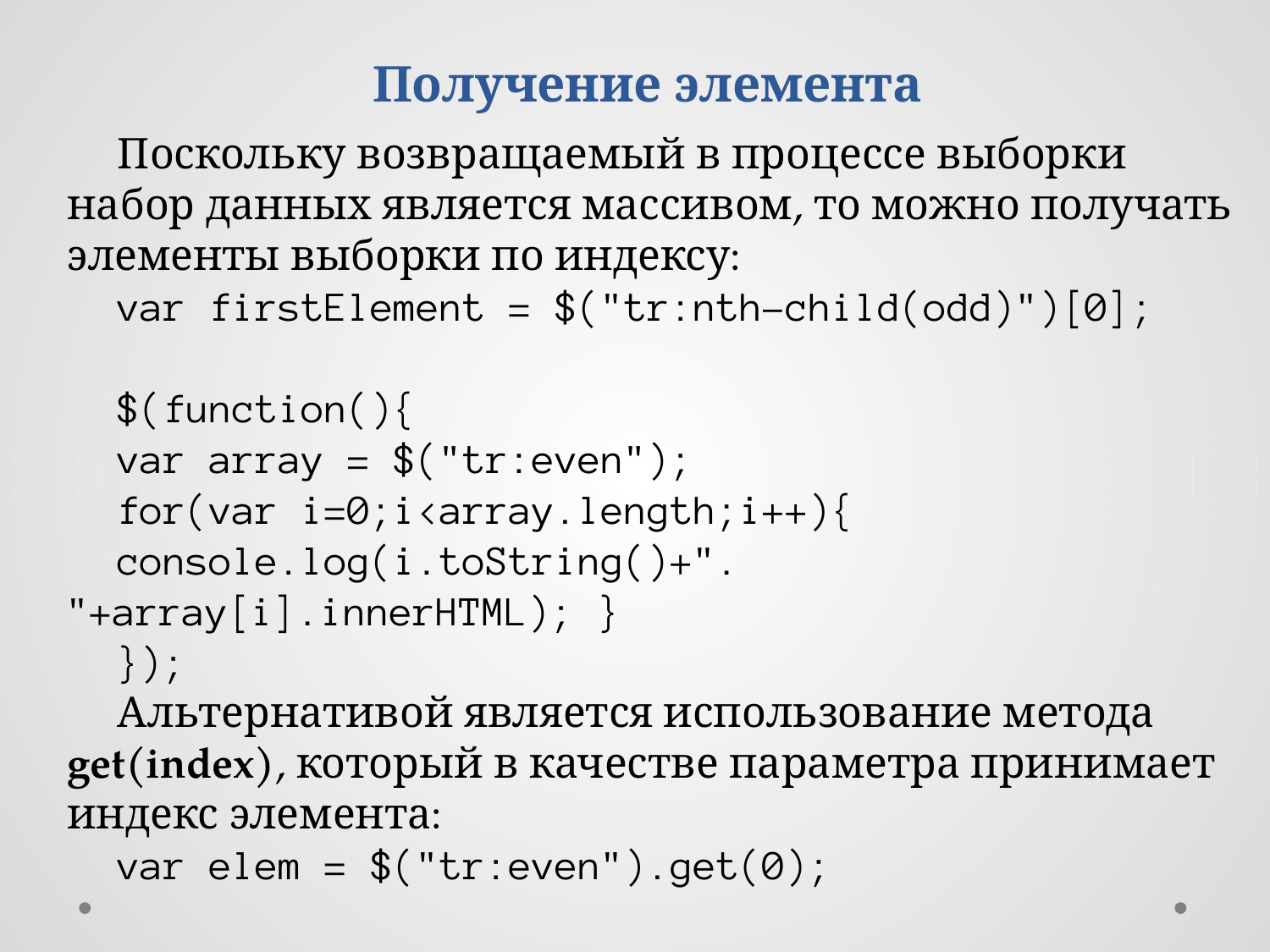

Получение элемента
Поскольку возвращаемый в процессе выборки набор данных является массивом, то можно получать элементы выборки по индексу:
var firstElement = $("tr:nth-child(odd)")[0];

$(function(){
var array = $("tr:even");
for(var i=0;i<array.length;i++){
console.log(i.toString()+". "+array[i].innerHTML); }
});
Альтернативой является использование метода get(index), который в качестве параметра принимает индекс элемента:
var elem = $("tr:even").get(0);